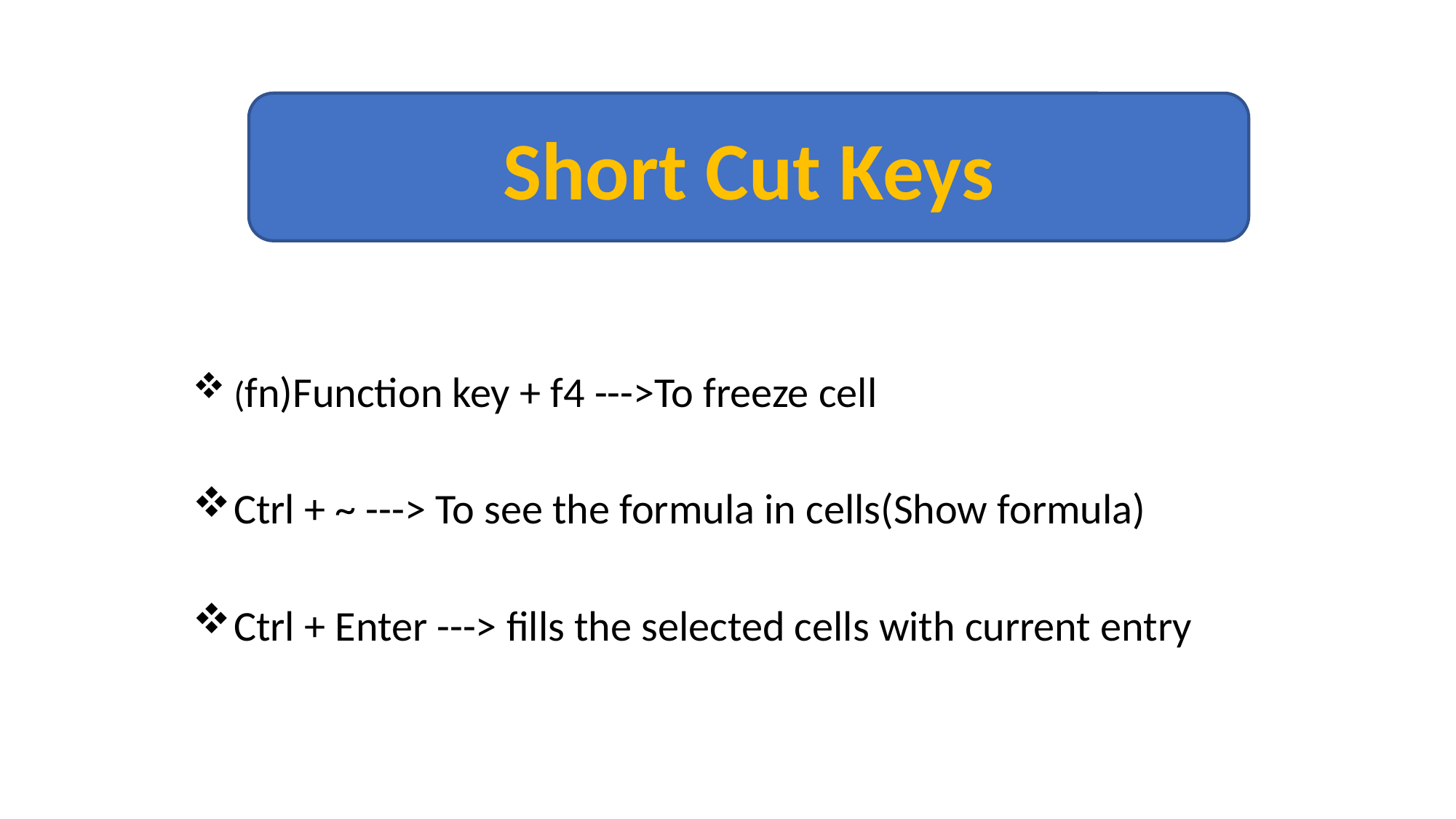

Short Cut Keys
(fn)Function key + f4 --->To freeze cell
Ctrl + ~ ---> To see the formula in cells(Show formula)
Ctrl + Enter ---> fills the selected cells with current entry